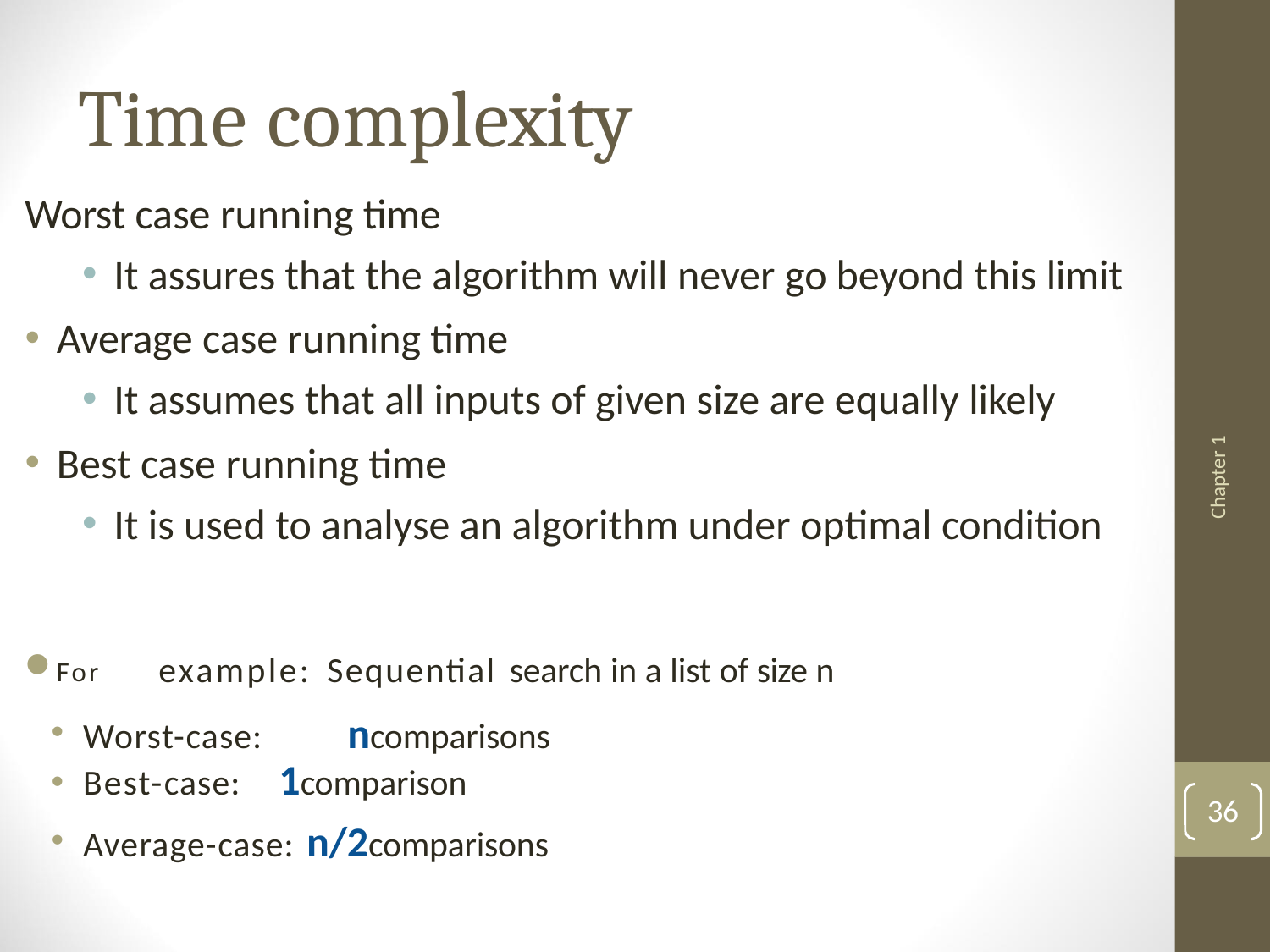

# Time complexity
Worst case running time
It assures that the algorithm will never go beyond this limit
Average case running time
It assumes that all inputs of given size are equally likely
Best case running time
It is used to analyse an algorithm under optimal condition

For	example: Sequential search in a list of size n
Worst-case:	ncomparisons
Chapter 1
1comparison
Best-case:

36
Average-case: n/2comparisons